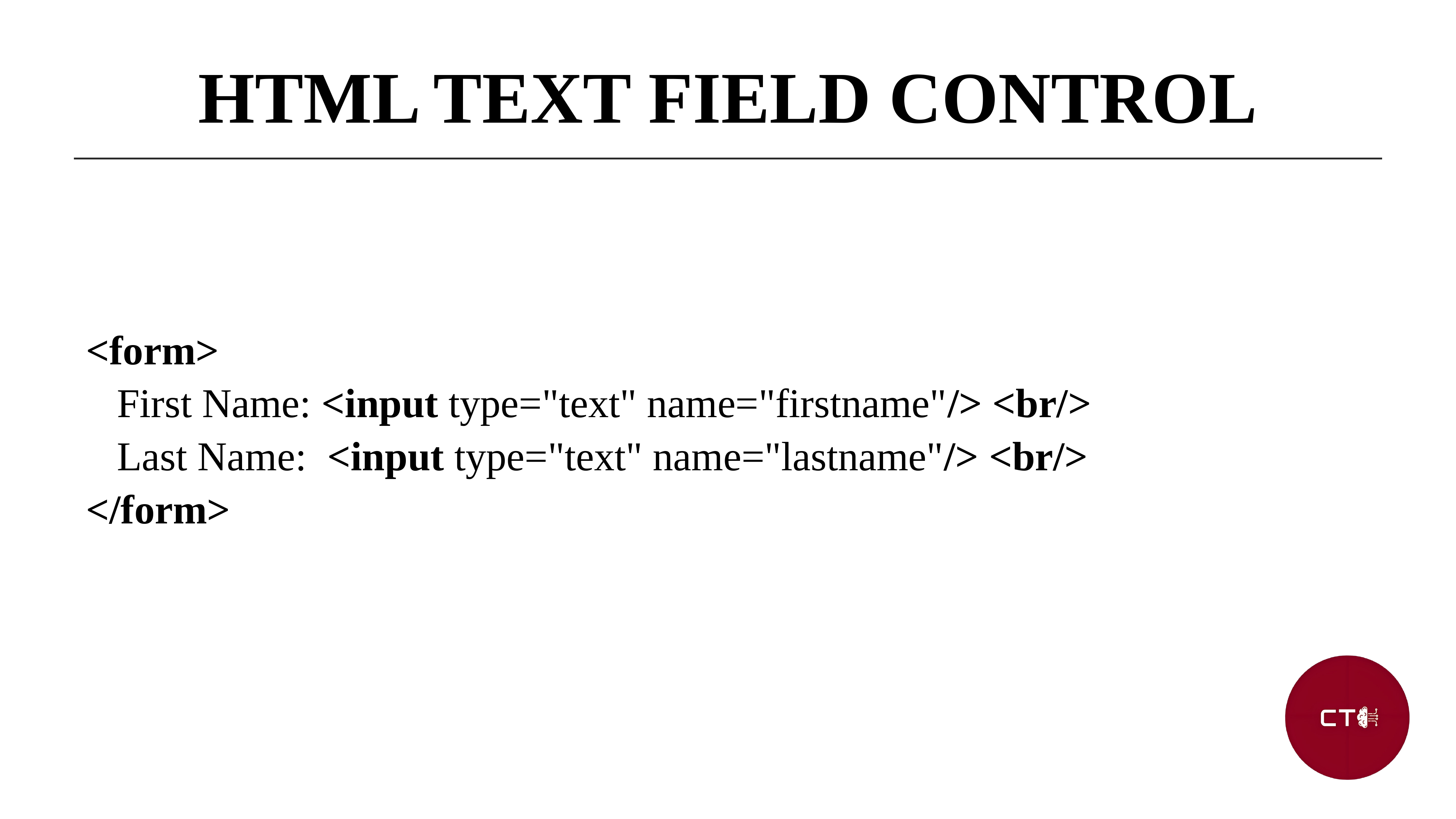

HTML TEXT FIELD CONTROL
 <form>
    First Name: <input type="text" name="firstname"/> <br/>
    Last Name:  <input type="text" name="lastname"/> <br/>
 </form>